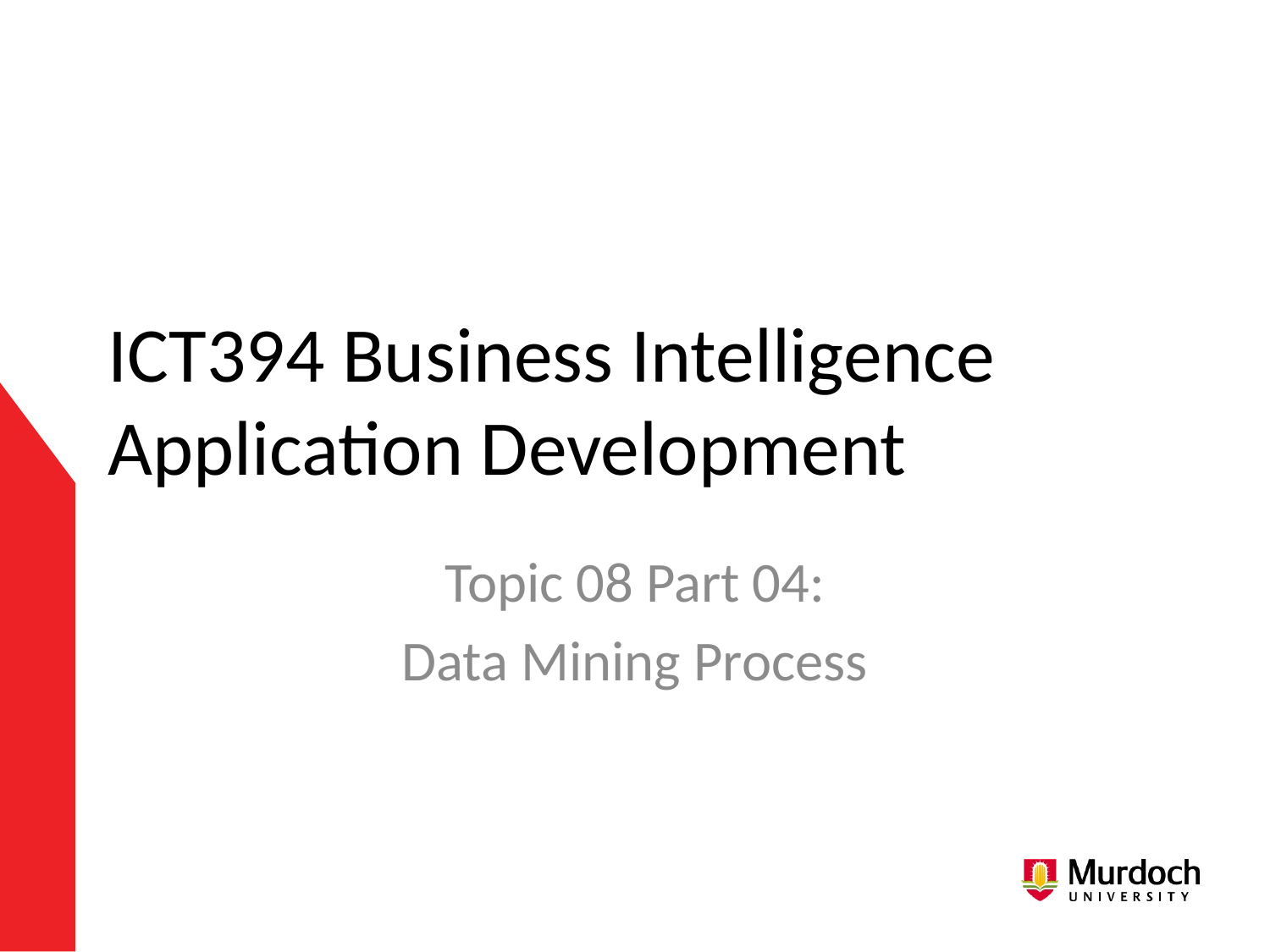

# ICT394 Business Intelligence Application Development
Topic 08 Part 04:
Data Mining Process